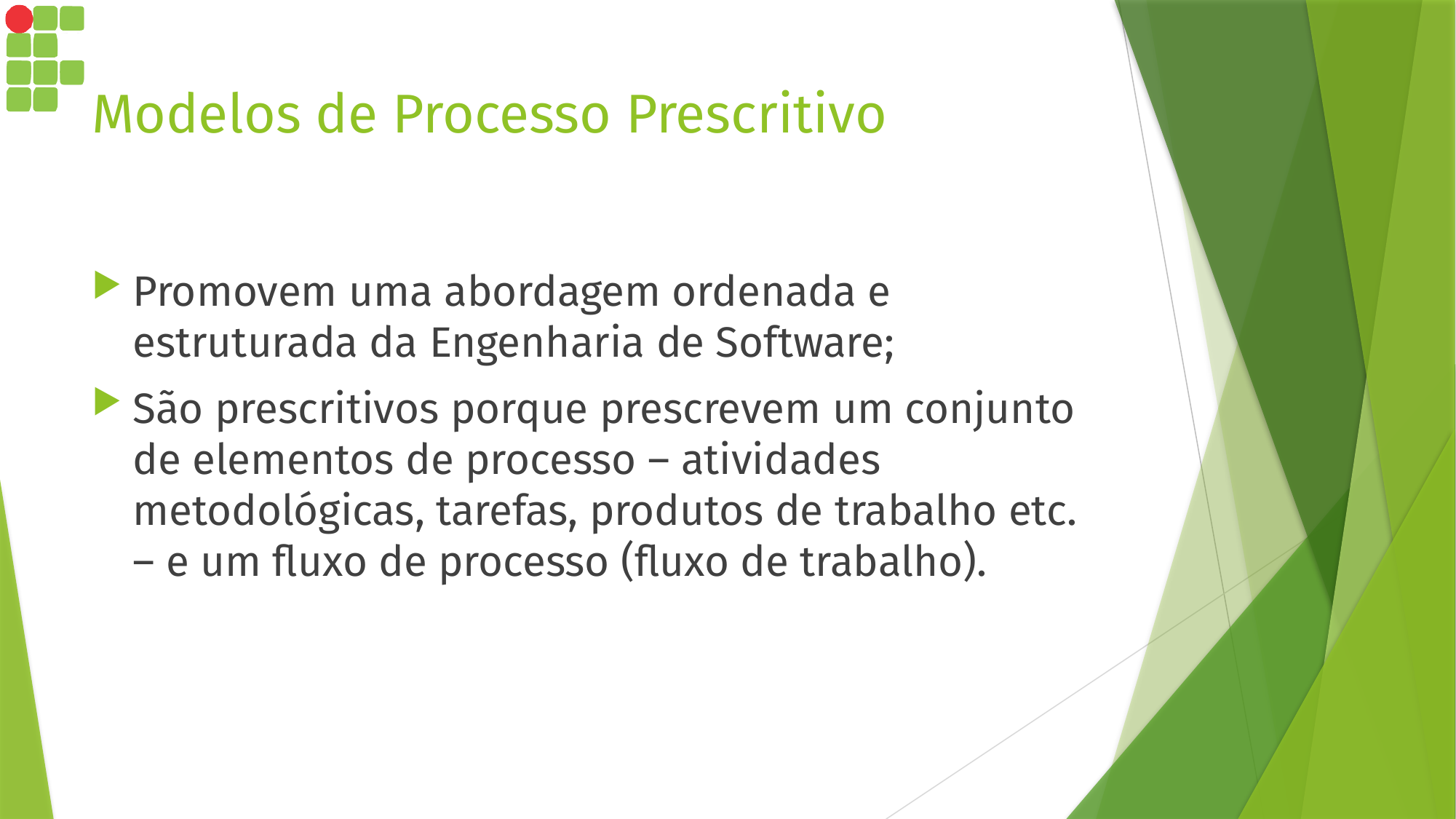

# Modelos de Processo Prescritivo
Promovem uma abordagem ordenada e estruturada da Engenharia de Software;
São prescritivos porque prescrevem um conjunto de elementos de processo – atividades metodológicas, tarefas, produtos de trabalho etc. – e um fluxo de processo (fluxo de trabalho).